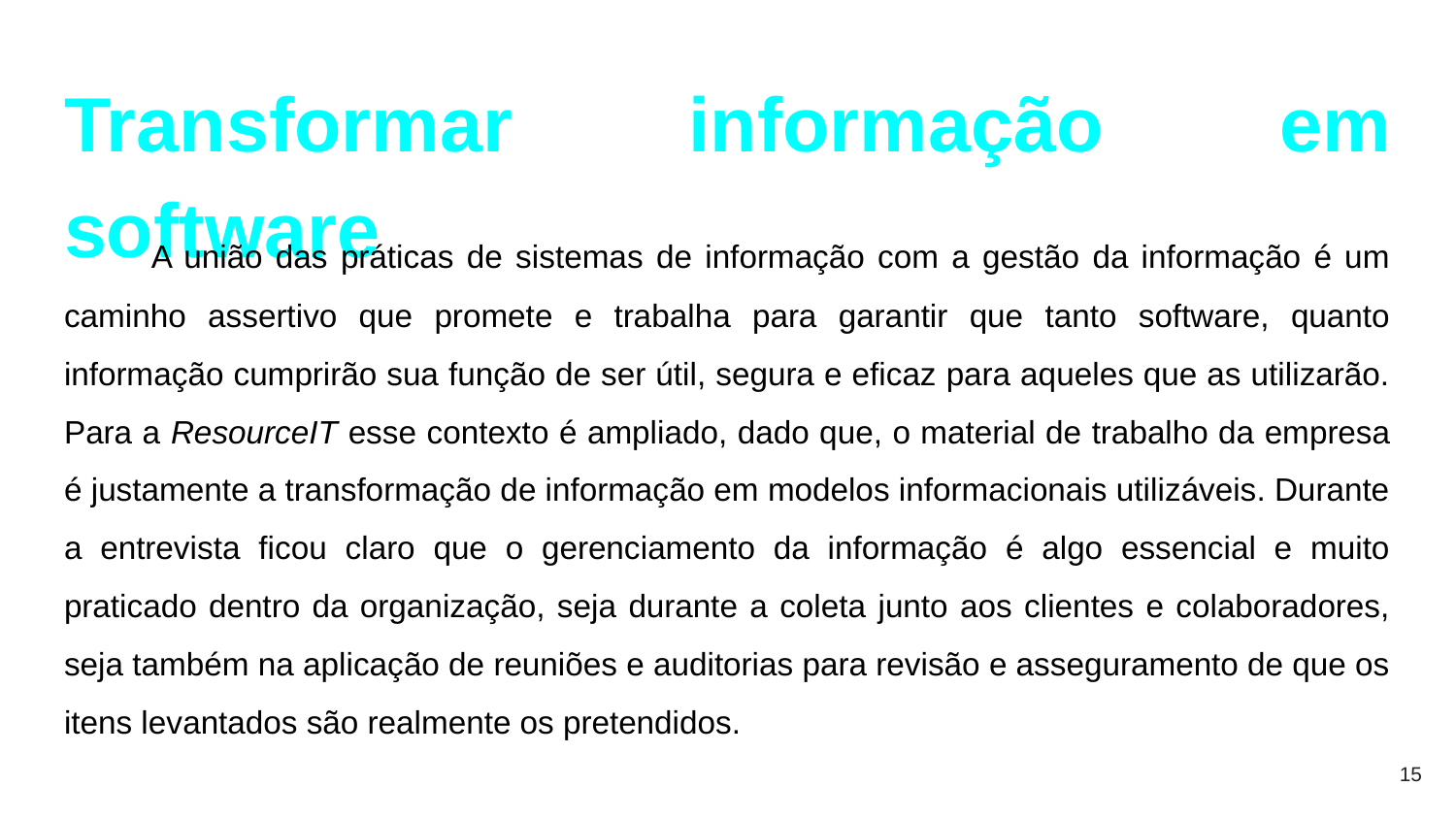

# Transformar informação em software
 A união das práticas de sistemas de informação com a gestão da informação é um caminho assertivo que promete e trabalha para garantir que tanto software, quanto informação cumprirão sua função de ser útil, segura e eficaz para aqueles que as utilizarão. Para a ResourceIT esse contexto é ampliado, dado que, o material de trabalho da empresa é justamente a transformação de informação em modelos informacionais utilizáveis. Durante a entrevista ficou claro que o gerenciamento da informação é algo essencial e muito praticado dentro da organização, seja durante a coleta junto aos clientes e colaboradores, seja também na aplicação de reuniões e auditorias para revisão e asseguramento de que os itens levantados são realmente os pretendidos.
15